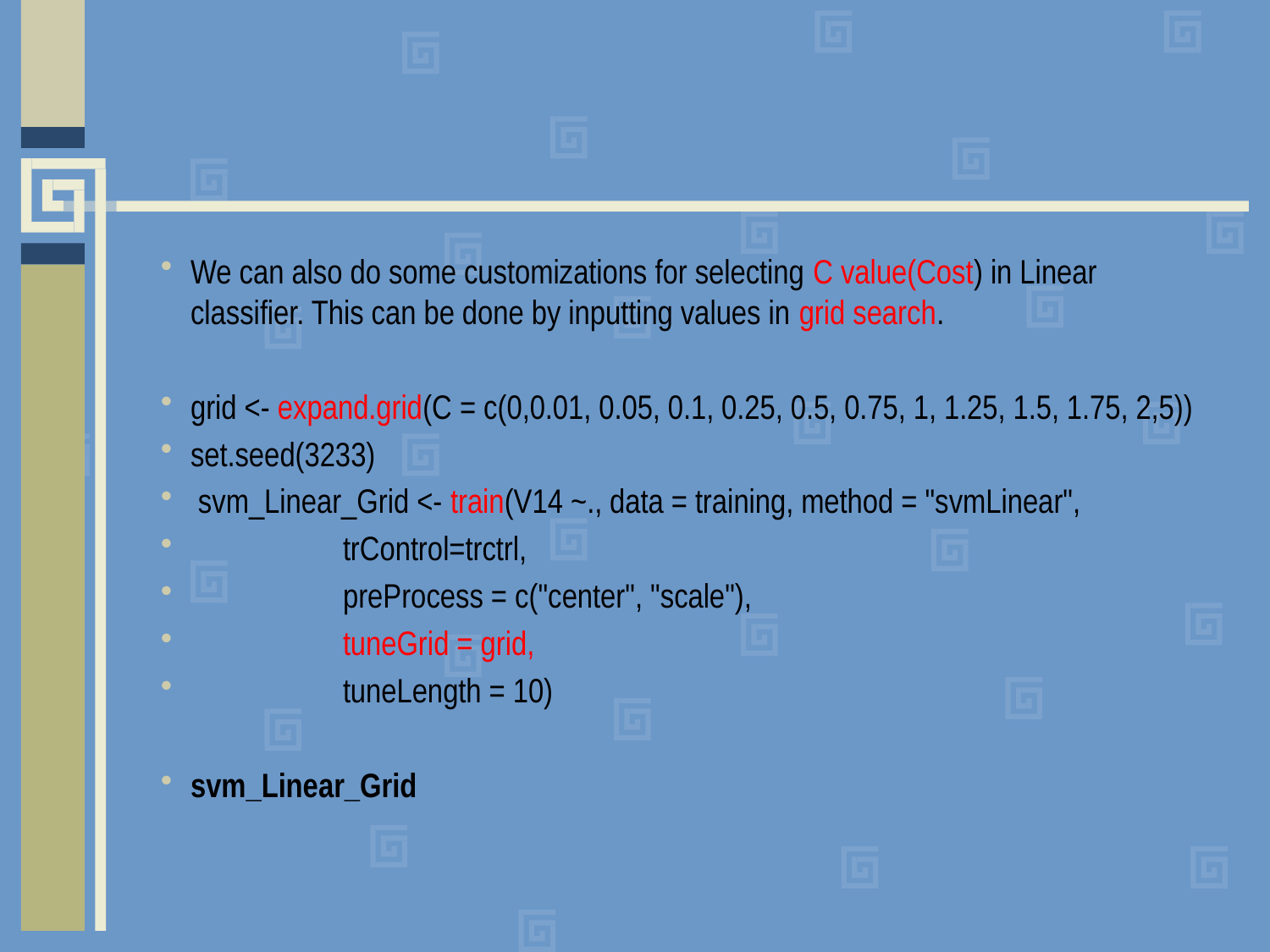

#
We can also do some customizations for selecting C value(Cost) in Linear classifier. This can be done by inputting values in grid search.

grid <- expand.grid(C = c(0,0.01, 0.05, 0.1, 0.25, 0.5, 0.75, 1, 1.25, 1.5, 1.75, 2,5))
set.seed(3233)
 svm_Linear_Grid <- train(V14 ~., data = training, method = "svmLinear",
                    trControl=trctrl,
                    preProcess = c("center", "scale"),
                    tuneGrid = grid,
                    tuneLength = 10)

svm_Linear_Grid